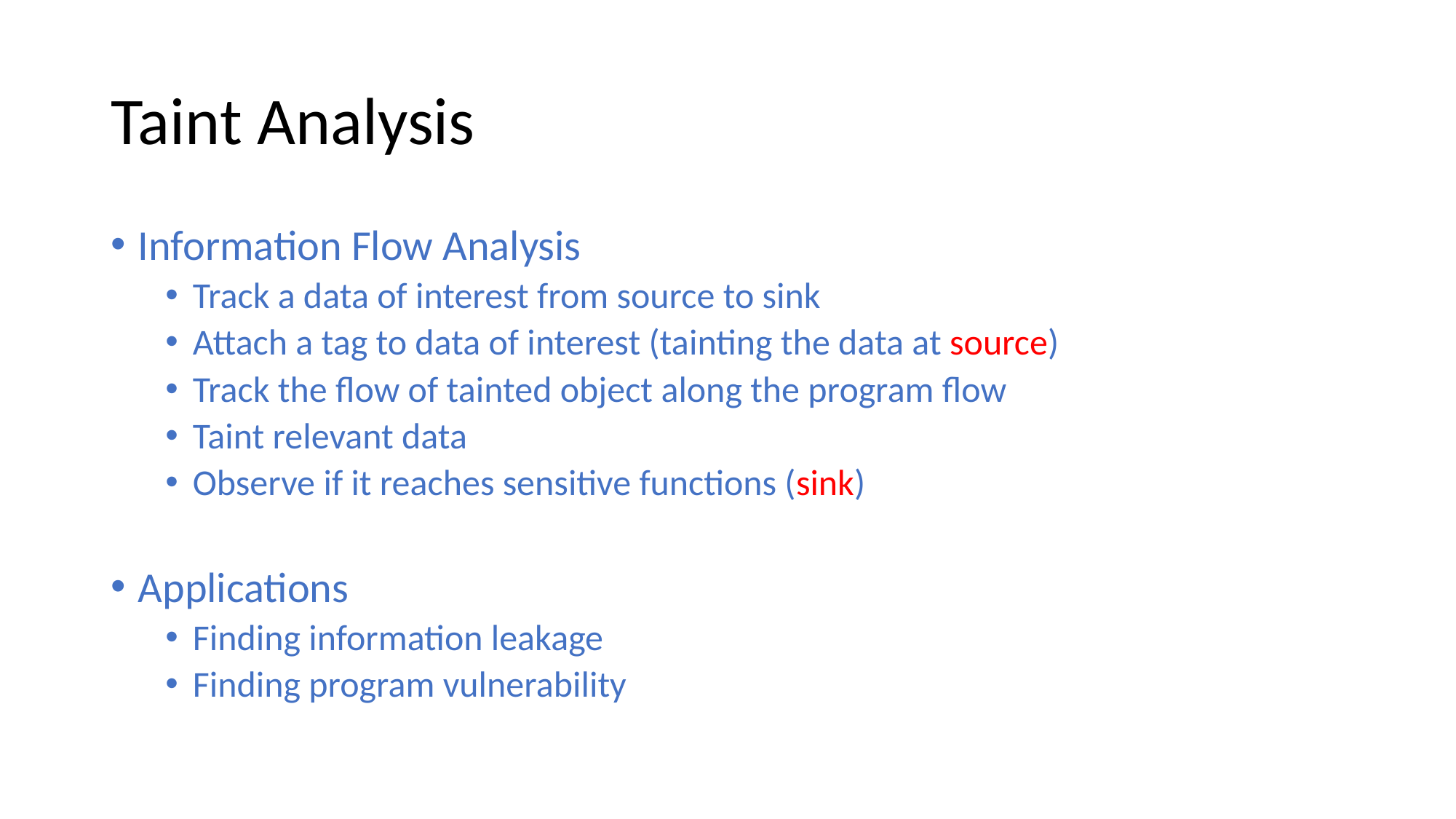

# Taint Analysis
Information Flow Analysis
Track a data of interest from source to sink
Attach a tag to data of interest (tainting the data at source)
Track the flow of tainted object along the program flow
Taint relevant data
Observe if it reaches sensitive functions (sink)

Applications
Finding information leakage
Finding program vulnerability